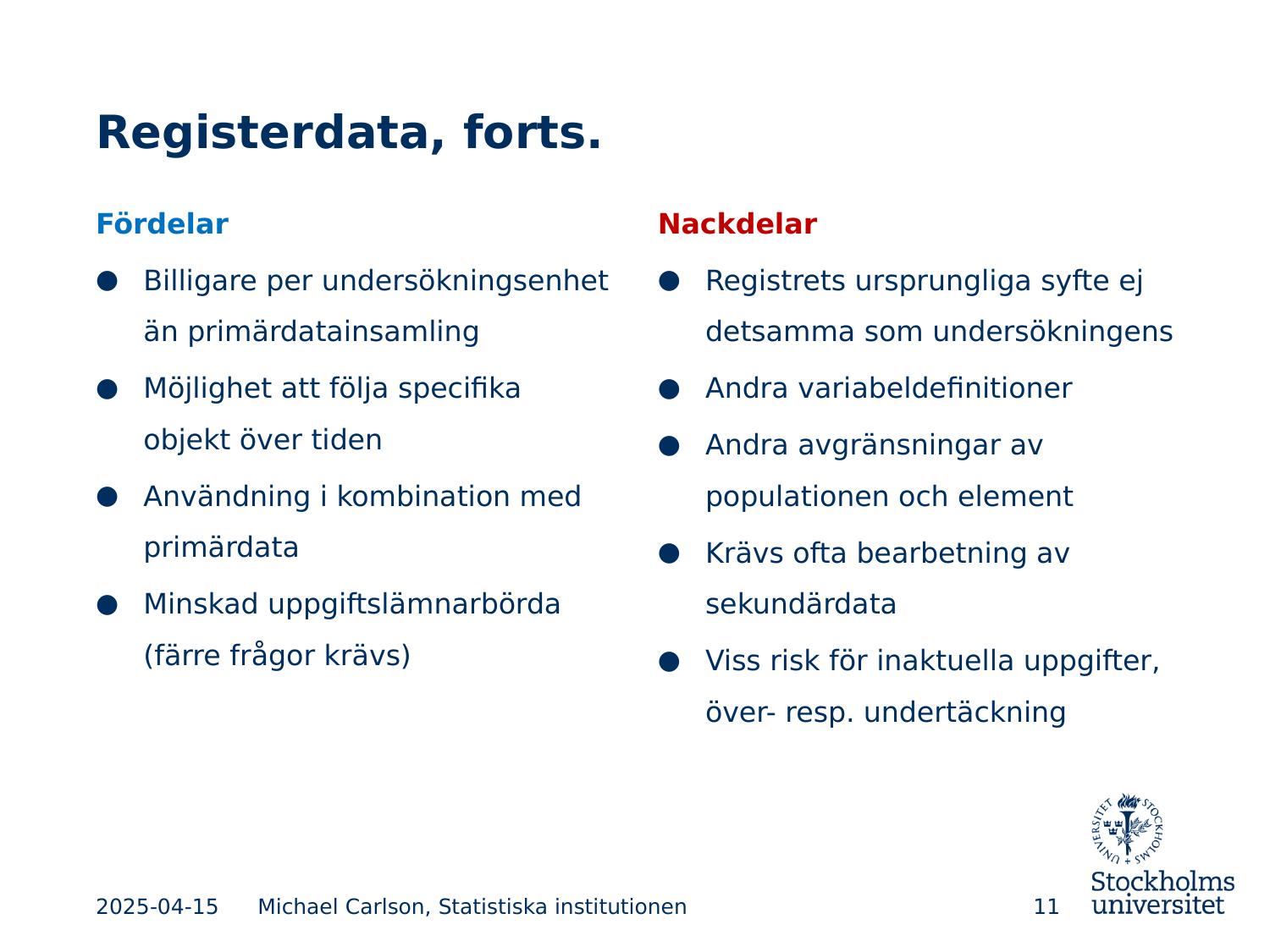

# Registerdata, forts.
Fördelar
Billigare per undersökningsenhet än primärdatainsamling
Möjlighet att följa specifika objekt över tiden
Användning i kombination med primärdata
Minskad uppgiftslämnarbörda (färre frågor krävs)
Nackdelar
Registrets ursprungliga syfte ej detsamma som undersökningens
Andra variabeldefinitioner
Andra avgränsningar av populationen och element
Krävs ofta bearbetning av sekundärdata
Viss risk för inaktuella uppgifter, över- resp. undertäckning
2025-04-15
Michael Carlson, Statistiska institutionen
11